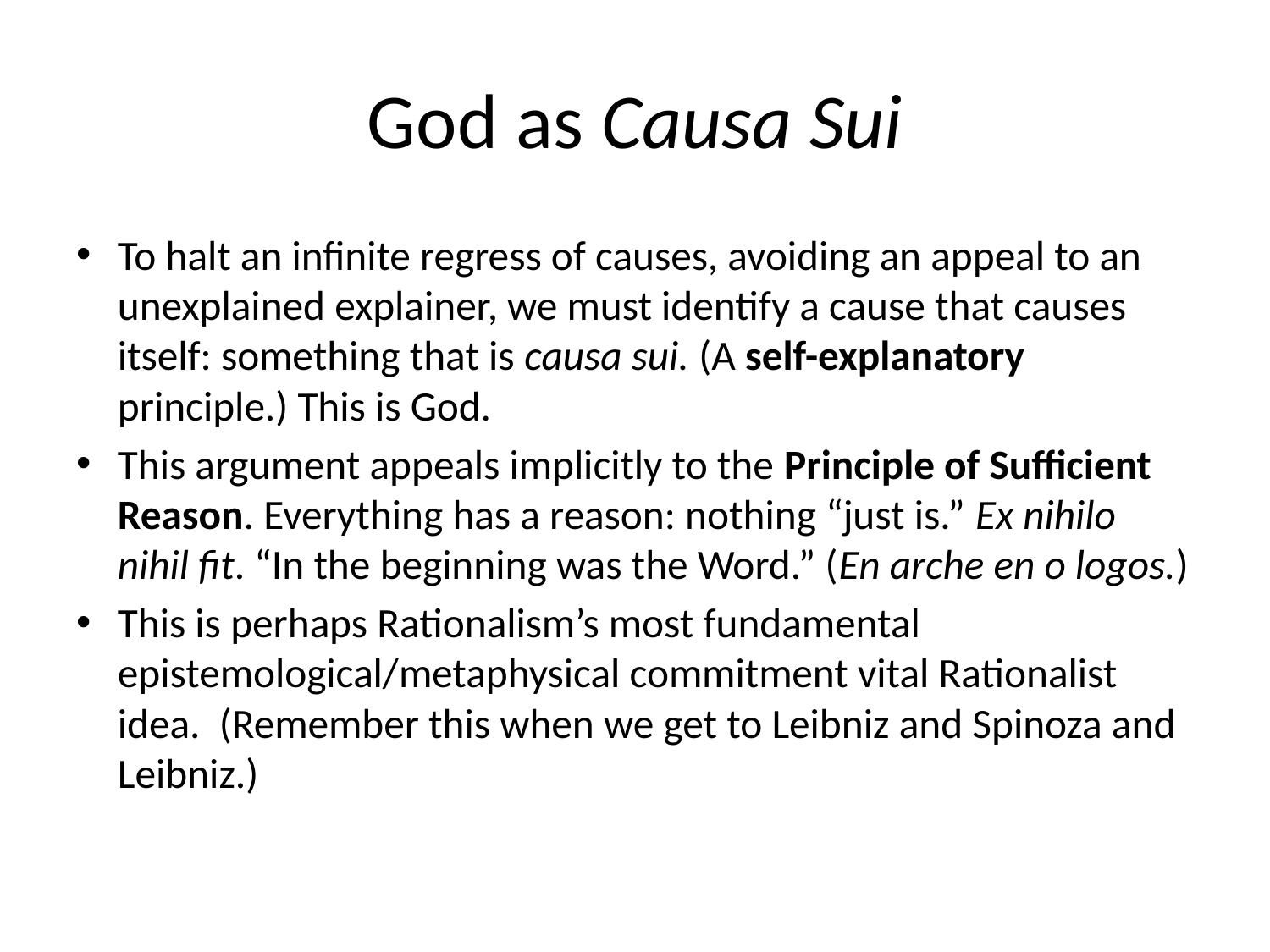

# God as Causa Sui
To halt an infinite regress of causes, avoiding an appeal to an unexplained explainer, we must identify a cause that causes itself: something that is causa sui. (A self-explanatory principle.) This is God.
This argument appeals implicitly to the Principle of Sufficient Reason. Everything has a reason: nothing “just is.” Ex nihilo nihil fit. “In the beginning was the Word.” (En arche en o logos.)
This is perhaps Rationalism’s most fundamental epistemological/metaphysical commitment vital Rationalist idea.  (Remember this when we get to Leibniz and Spinoza and Leibniz.)